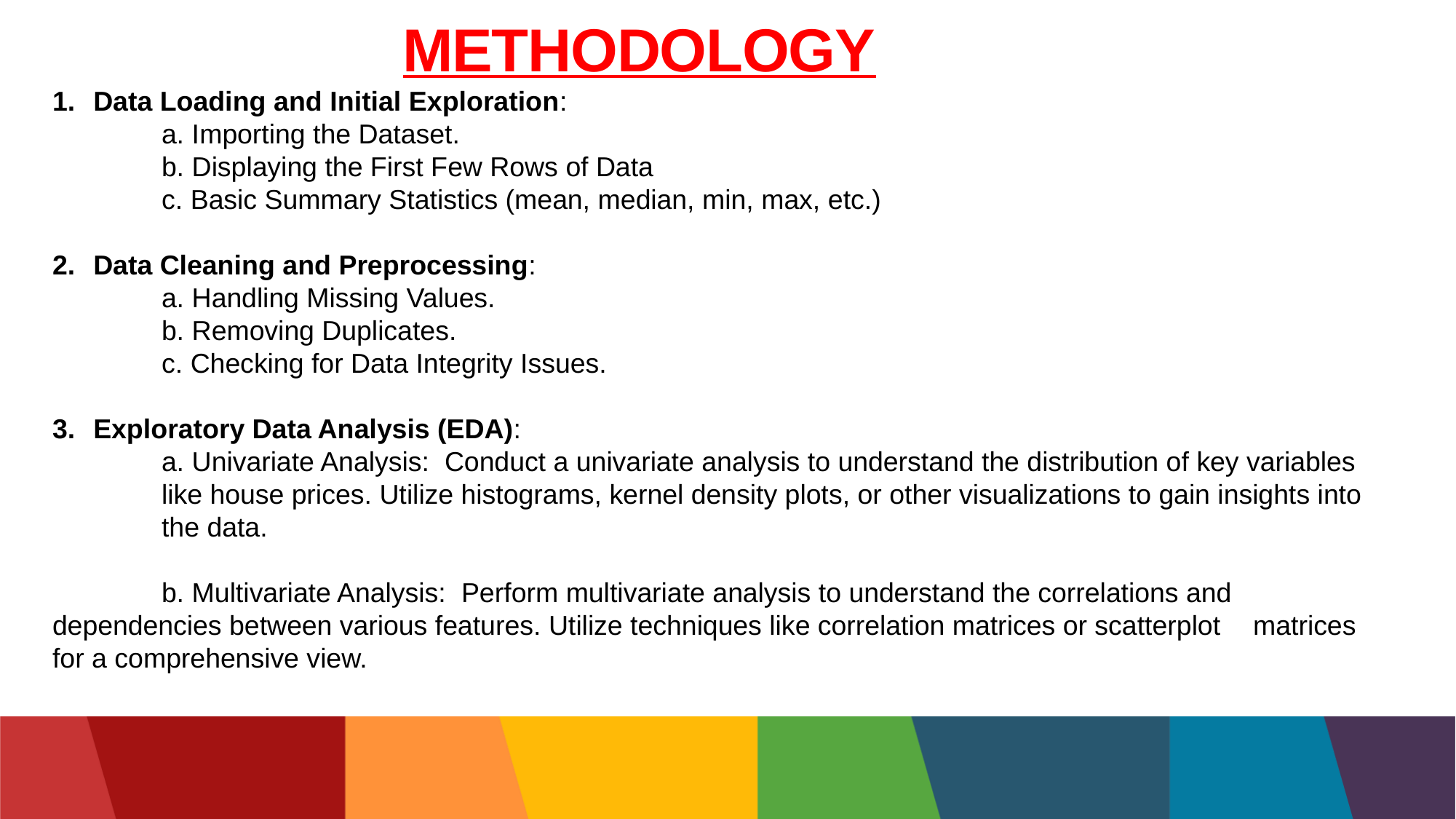

# METHODOLOGY
Data Loading and Initial Exploration:
	a. Importing the Dataset.
	b. Displaying the First Few Rows of Data
	c. Basic Summary Statistics (mean, median, min, max, etc.)

Data Cleaning and Preprocessing:
	a. Handling Missing Values.
	b. Removing Duplicates.
	c. Checking for Data Integrity Issues.

Exploratory Data Analysis (EDA):
	a. Univariate Analysis:  Conduct a univariate analysis to understand the distribution of key variables 	like house prices. Utilize histograms, kernel density plots, or other visualizations to gain insights into 	the data.

	b. Multivariate Analysis:  Perform multivariate analysis to understand the correlations and 	dependencies between various features. Utilize techniques like correlation matrices or scatterplot 	matrices for a comprehensive view.